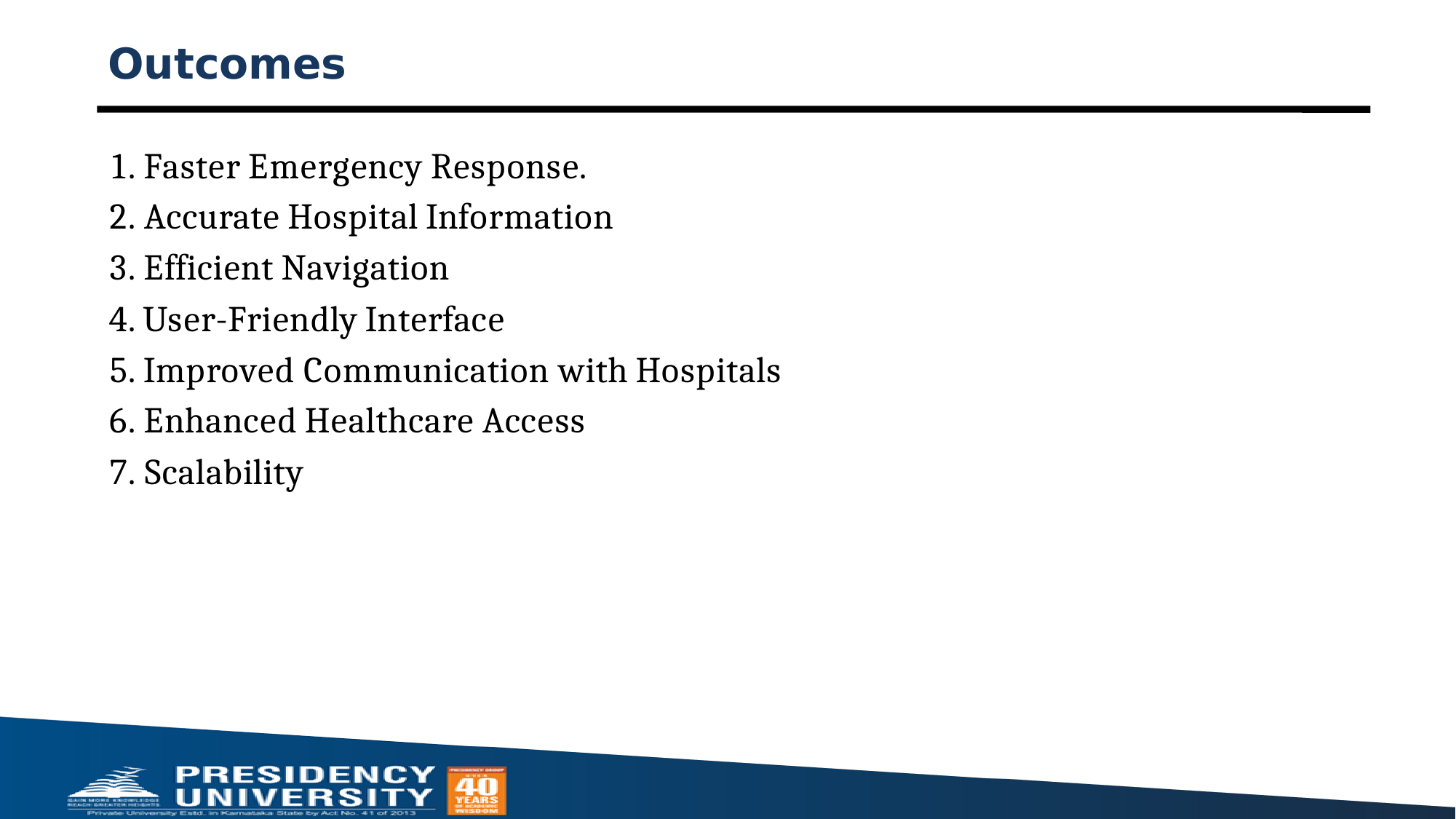

# Outcomes
1. Faster Emergency Response.
2. Accurate Hospital Information
3. Efficient Navigation
4. User-Friendly Interface
5. Improved Communication with Hospitals
6. Enhanced Healthcare Access
7. Scalability